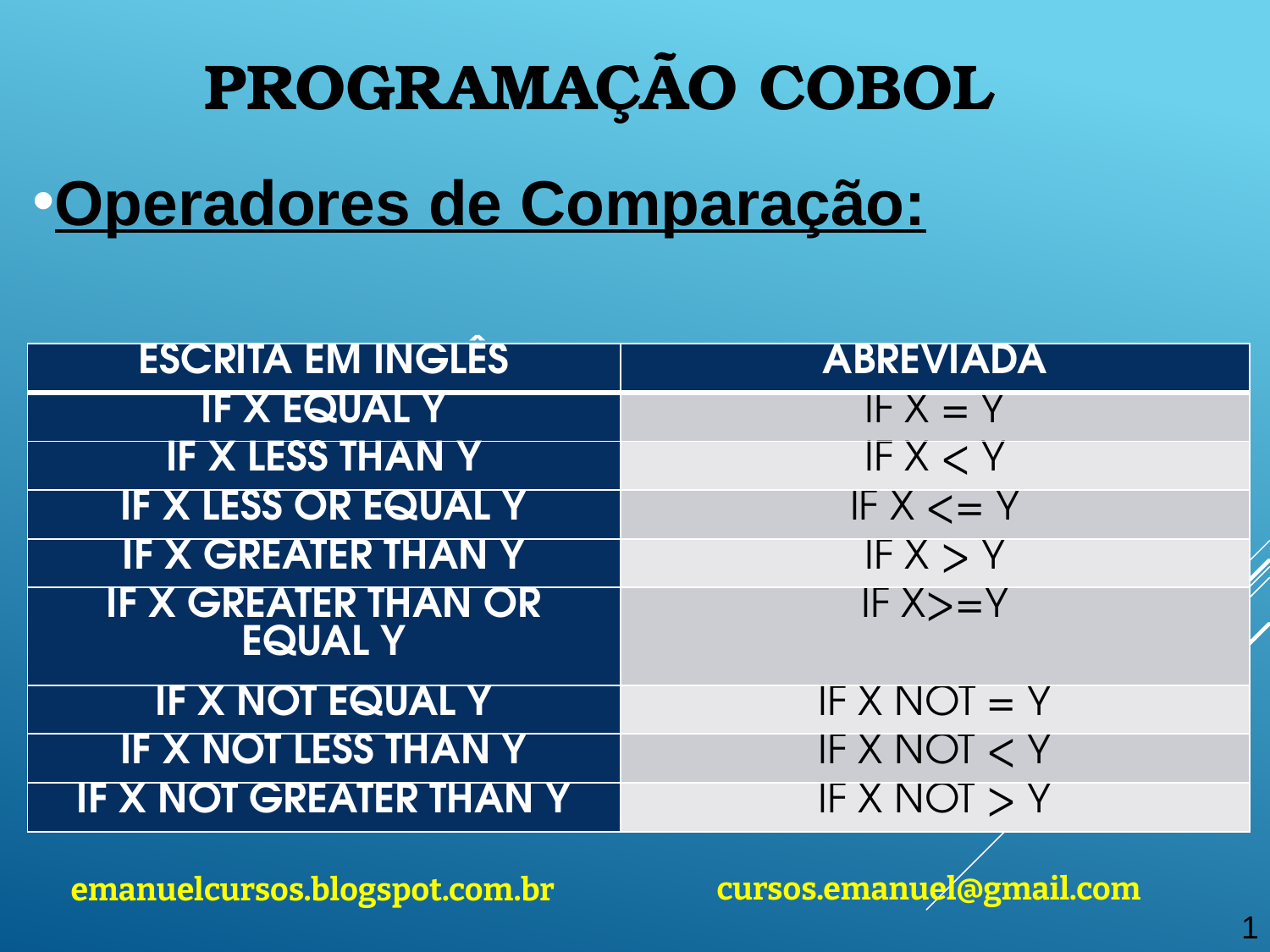

Programação cobol
Operadores de Comparação:

| ESCRITA EM INGLÊS | ABREVIADA |
| --- | --- |
| IF X EQUAL Y | IF X = Y |
| IF X LESS THAN Y | IF X < Y |
| IF X LESS OR EQUAL Y | IF X <= Y |
| IF X GREATER THAN Y | IF X > Y |
| IF X GREATER THAN OR EQUAL Y | IF X>=Y |
| IF X NOT EQUAL Y | IF X NOT = Y |
| IF X NOT LESS THAN Y | IF X NOT < Y |
| IF X NOT GREATER THAN Y | IF X NOT > Y |
cursos.emanuel@gmail.com
emanuelcursos.blogspot.com.br
1